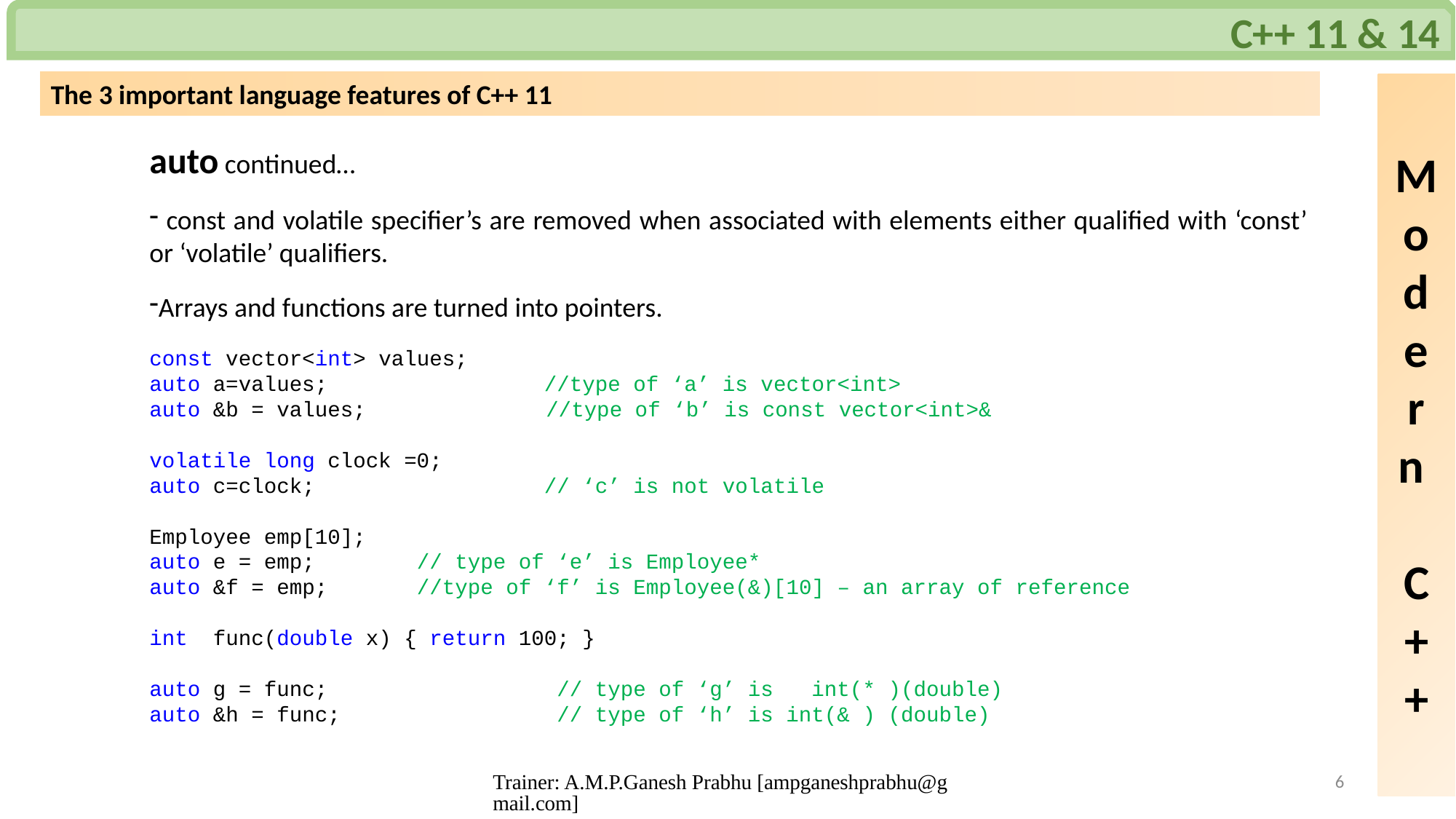

C++ 11 & 14
The 3 important language features of C++ 11
M
o
d
e
r
n

C
+
+
auto continued…

 const and volatile specifier’s are removed when associated with elements either qualified with ‘const’ or ‘volatile’ qualifiers.

Arrays and functions are turned into pointers.

const vector<int> values;
auto a=values;                 //type of ‘a’ is vector<int>
auto &b = values;	              //type of ‘b’ is const vector<int>&

volatile long clock =0;
auto c=clock;                  // ‘c’ is not volatile

Employee emp[10];
auto e = emp;        // type of ‘e’ is Employee*
auto &f = emp;       //type of ‘f’ is Employee(&)[10] – an array of reference

int  func(double x) { return 100; }

auto g = func;                  // type of ‘g’ is   int(* )(double)
auto &h = func;                 // type of ‘h’ is int(& ) (double)
Trainer: A.M.P.Ganesh Prabhu [ampganeshprabhu@gmail.com]
6